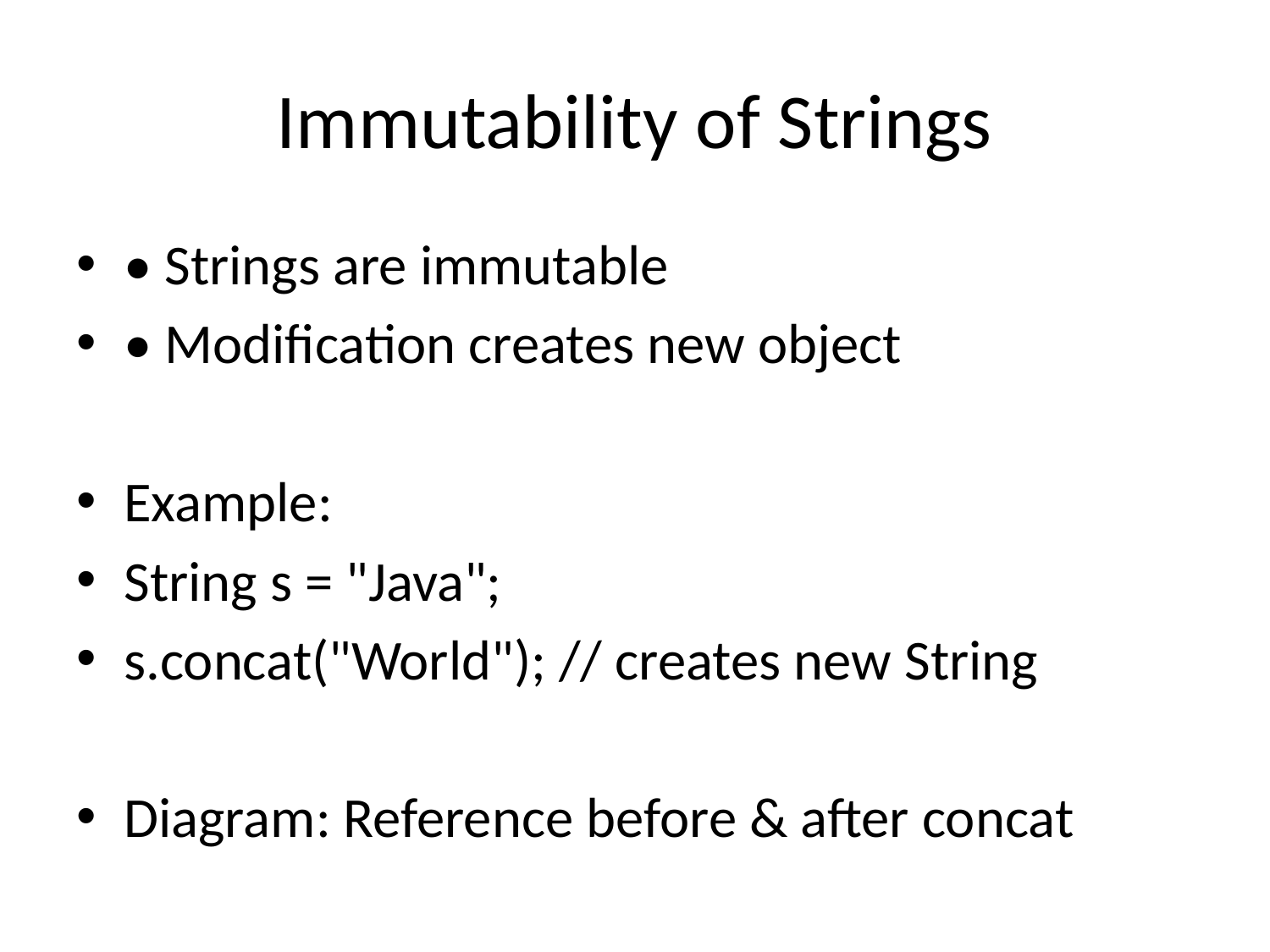

# Immutability of Strings
• Strings are immutable
• Modification creates new object

Example:
String s = "Java";
s.concat("World"); // creates new String

Diagram: Reference before & after concat